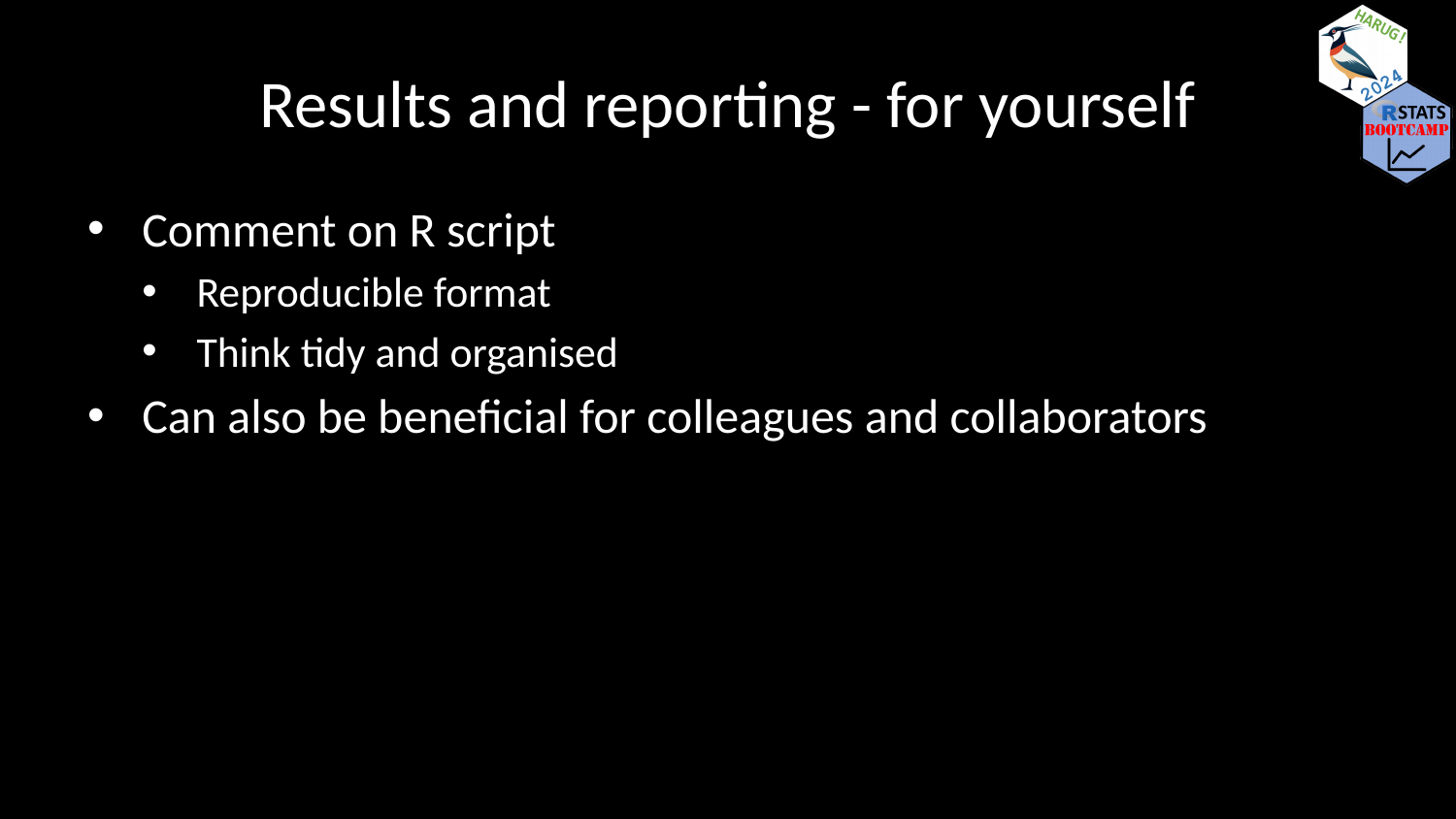

# Results and reporting - for yourself
Comment on R script
Reproducible format
Think tidy and organised
Can also be beneficial for colleagues and collaborators